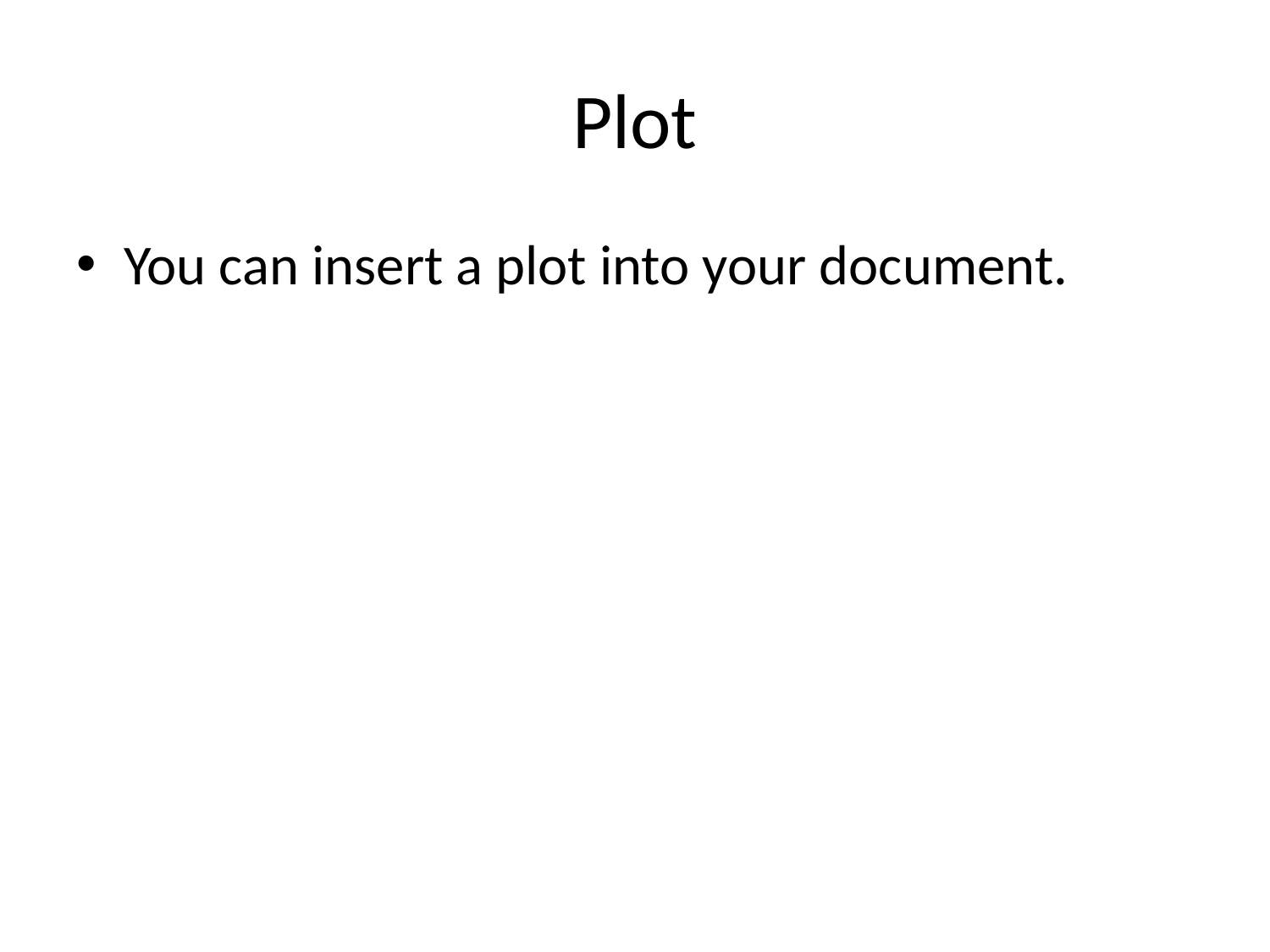

# Plot
You can insert a plot into your document.